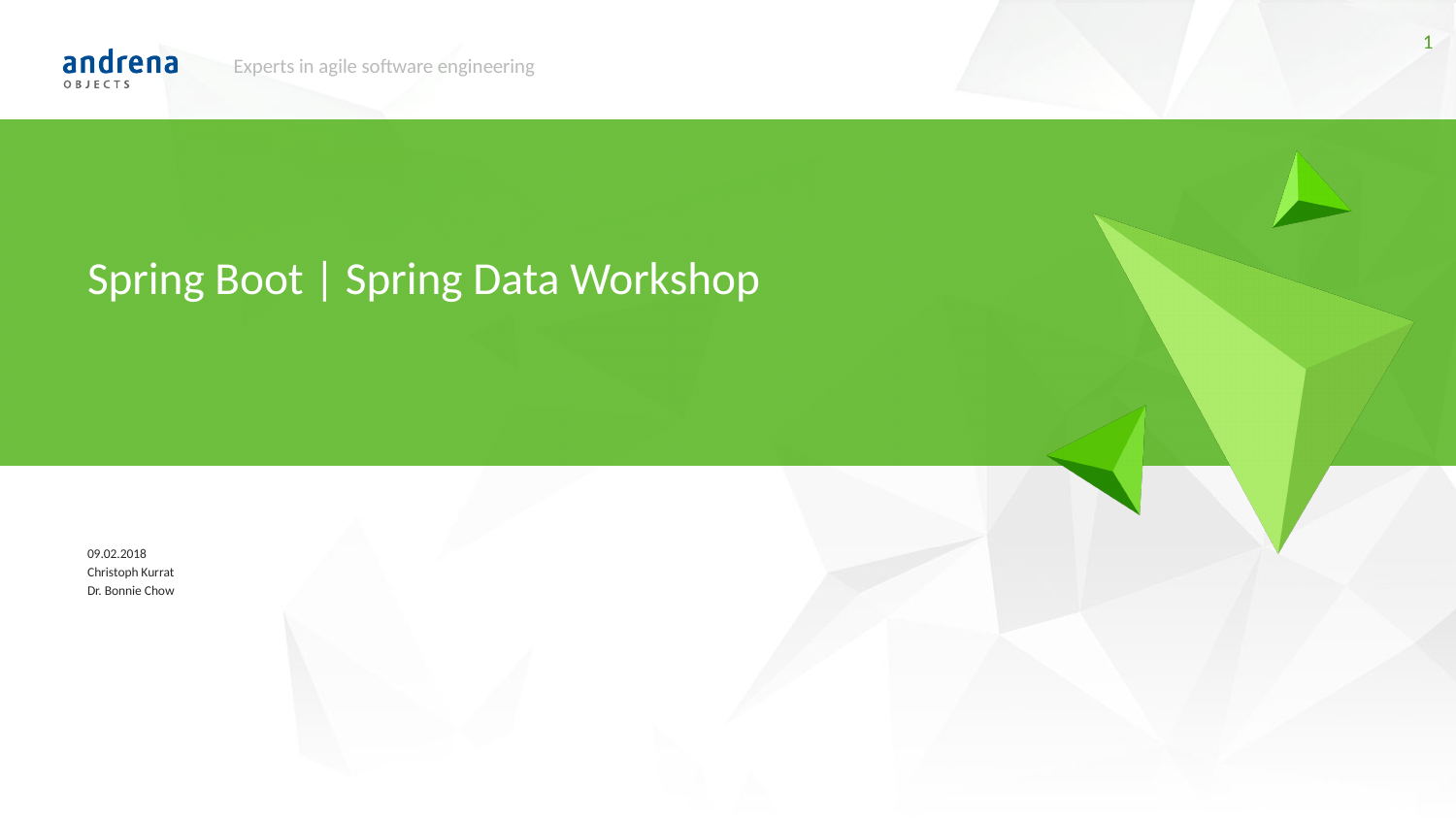

1
# Spring Boot | Spring Data Workshop
09.02.2018
Christoph Kurrat
Dr. Bonnie Chow